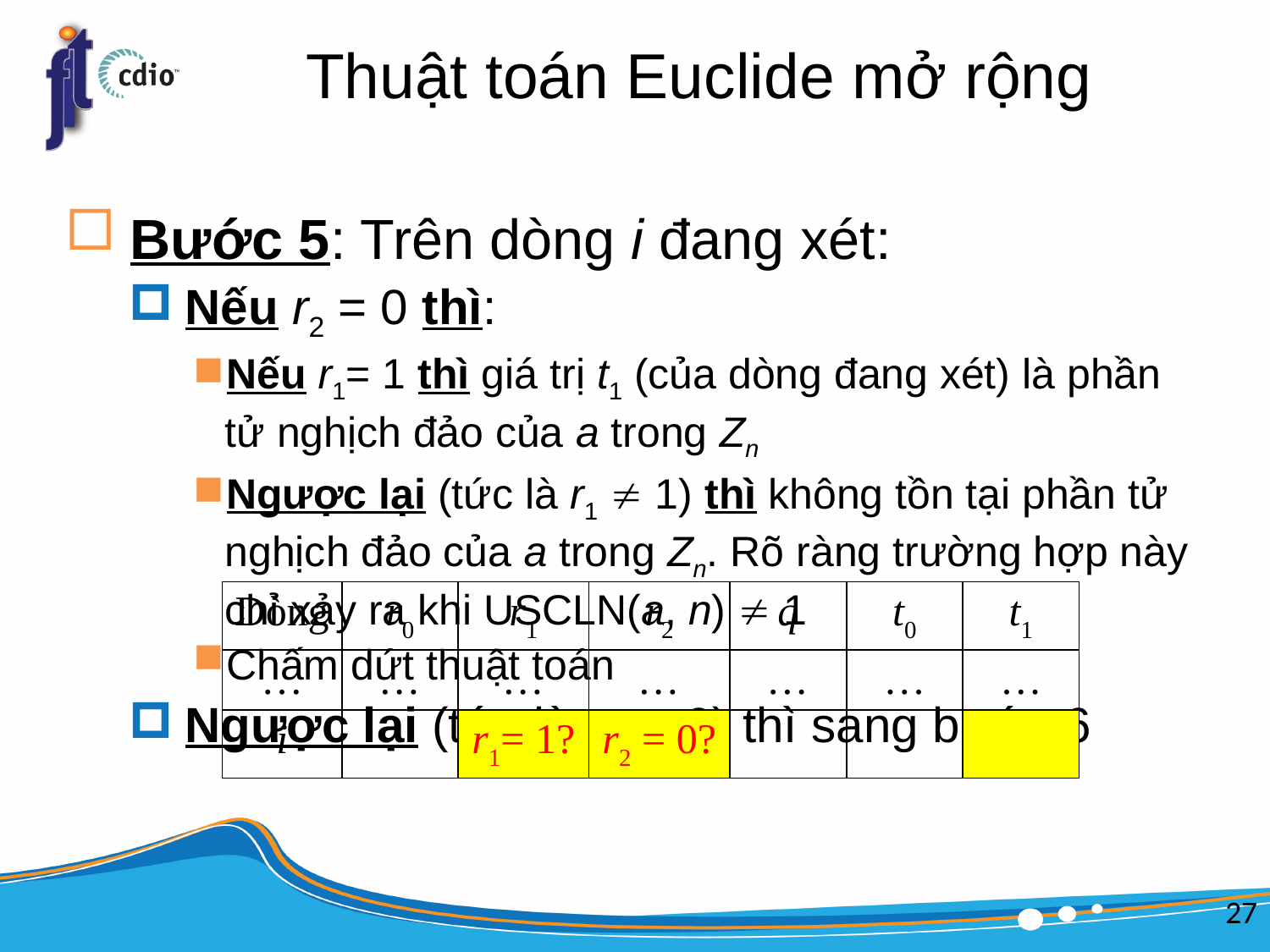

# Thuật toán Euclide mở rộng
Bước 5: Trên dòng i đang xét:
Nếu r2 = 0 thì:
Nếu r1= 1 thì giá trị t1 (của dòng đang xét) là phần tử nghịch đảo của a trong Zn
Ngược lại (tức là r1 ≠ 1) thì không tồn tại phần tử nghịch đảo của a trong Zn. Rõ ràng trường hợp này chỉ xảy ra khi USCLN(a, n) ≠ 1
Chấm dứt thuật toán
Ngược lại (tức là r2 ≠ 0) thì sang bước 6

| Dòng | r0 | r1 | r2 | q | t0 | t1 |
| --- | --- | --- | --- | --- | --- | --- |
| … | … | … | … | … | … | … |
| i |  | r1= 1? | r2 = 0? |  |  |  |
27